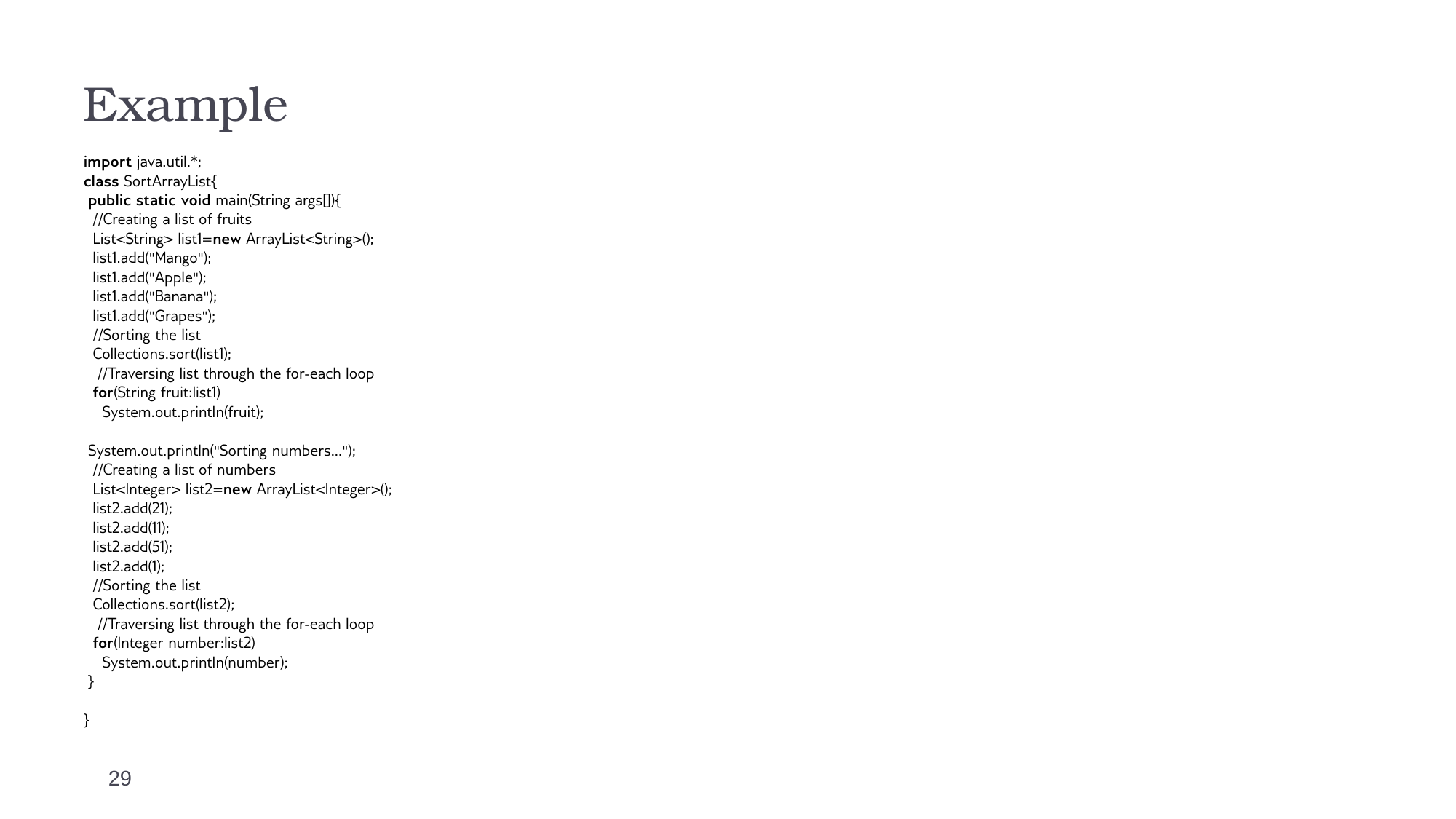

# Example
import java.util.*;
class SortArrayList{
 public static void main(String args[]){
  //Creating a list of fruits
  List<String> list1=new ArrayList<String>();
  list1.add("Mango");
  list1.add("Apple");
  list1.add("Banana");
  list1.add("Grapes");
  //Sorting the list
  Collections.sort(list1);
   //Traversing list through the for-each loop
  for(String fruit:list1)
    System.out.println(fruit);

 System.out.println("Sorting numbers...");
  //Creating a list of numbers
  List<Integer> list2=new ArrayList<Integer>();
  list2.add(21);
  list2.add(11);
  list2.add(51);
  list2.add(1);
  //Sorting the list
  Collections.sort(list2);
   //Traversing list through the for-each loop
  for(Integer number:list2)
    System.out.println(number);
 }

}

29